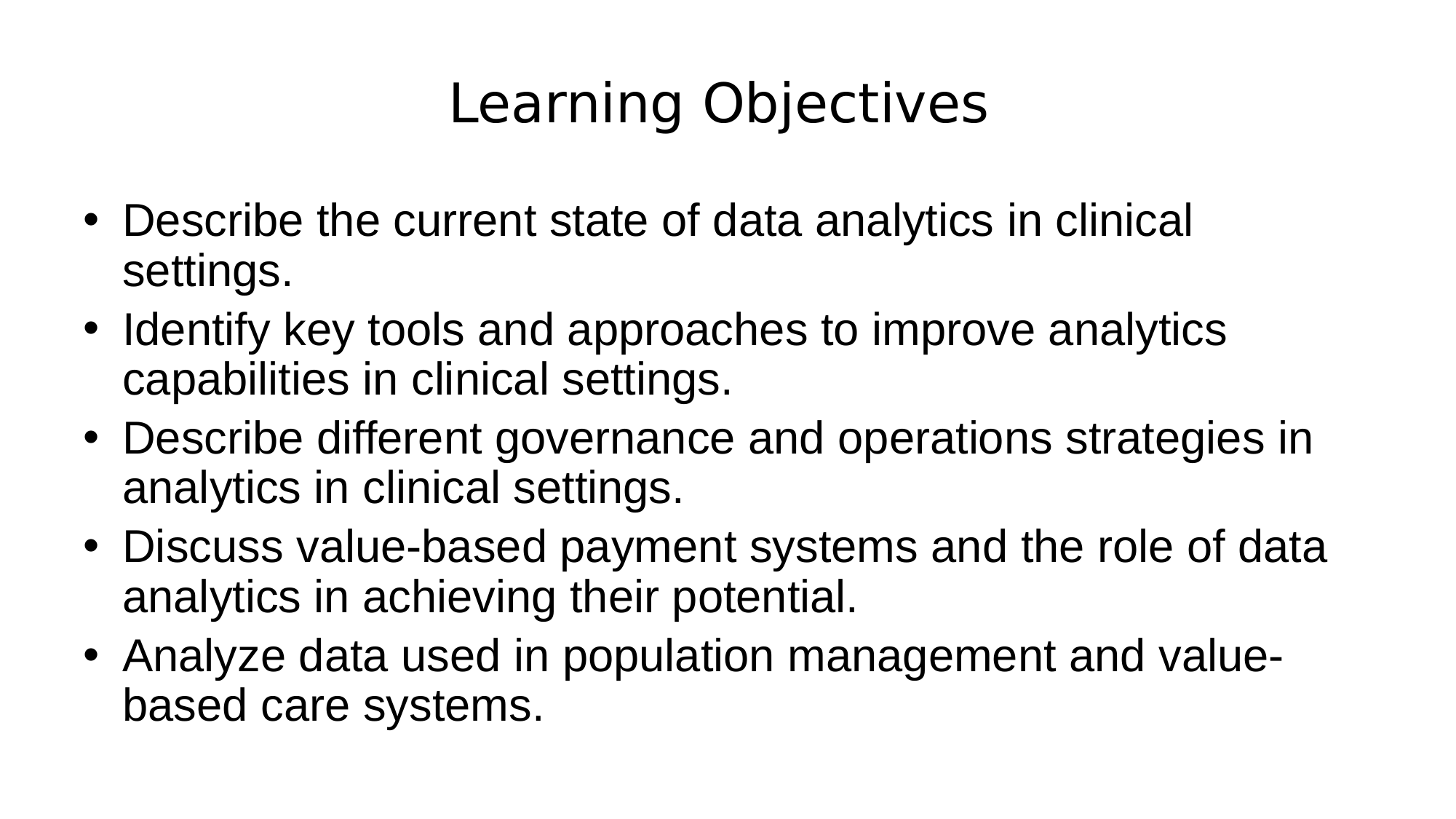

# Learning Objectives
Describe the current state of data analytics in clinical settings.
Identify key tools and approaches to improve analytics capabilities in clinical settings.
Describe different governance and operations strategies in analytics in clinical settings.
Discuss value-based payment systems and the role of data analytics in achieving their potential.
Analyze data used in population management and value-based care systems.